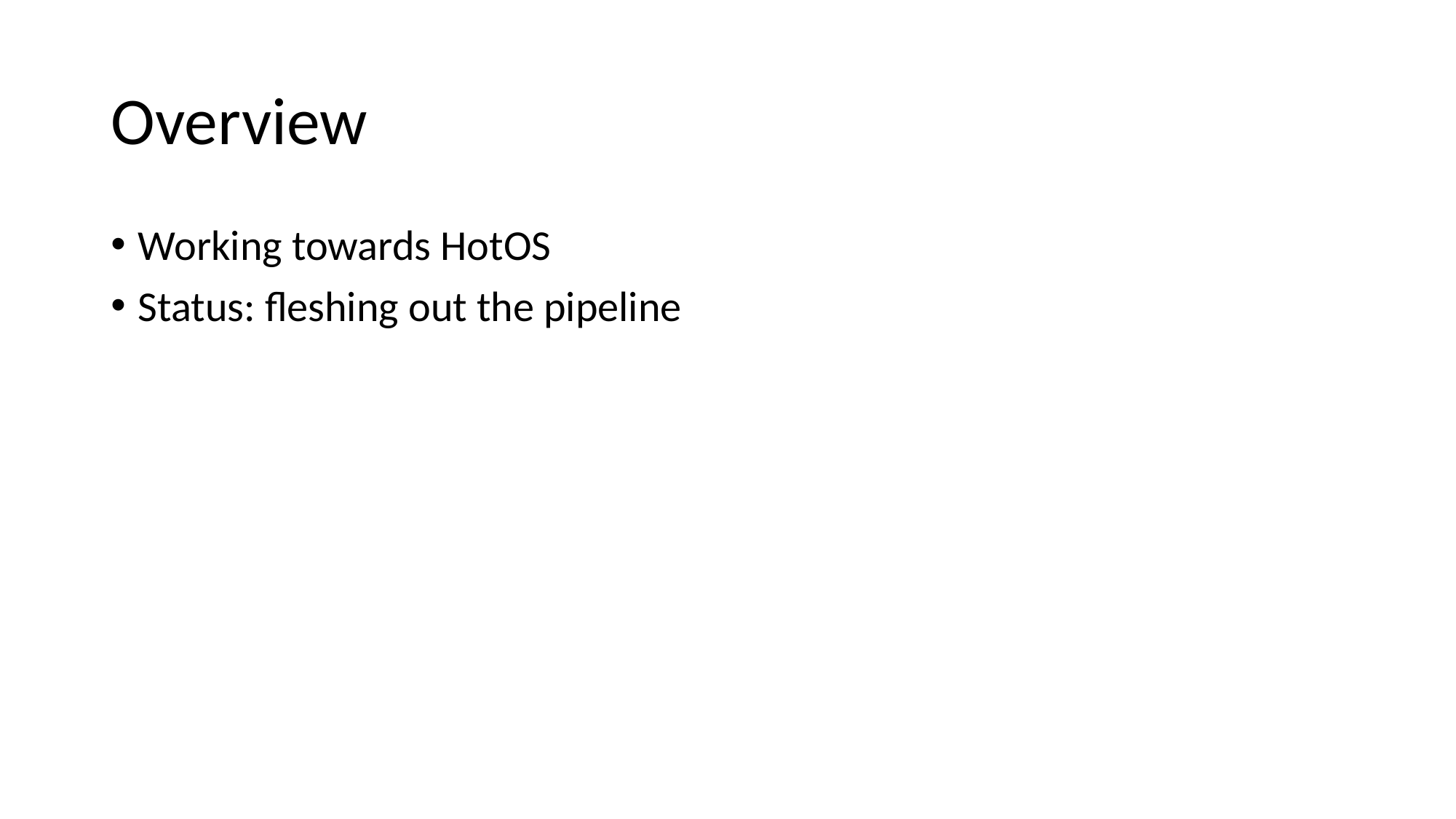

# Overview
Working towards HotOS
Status: fleshing out the pipeline